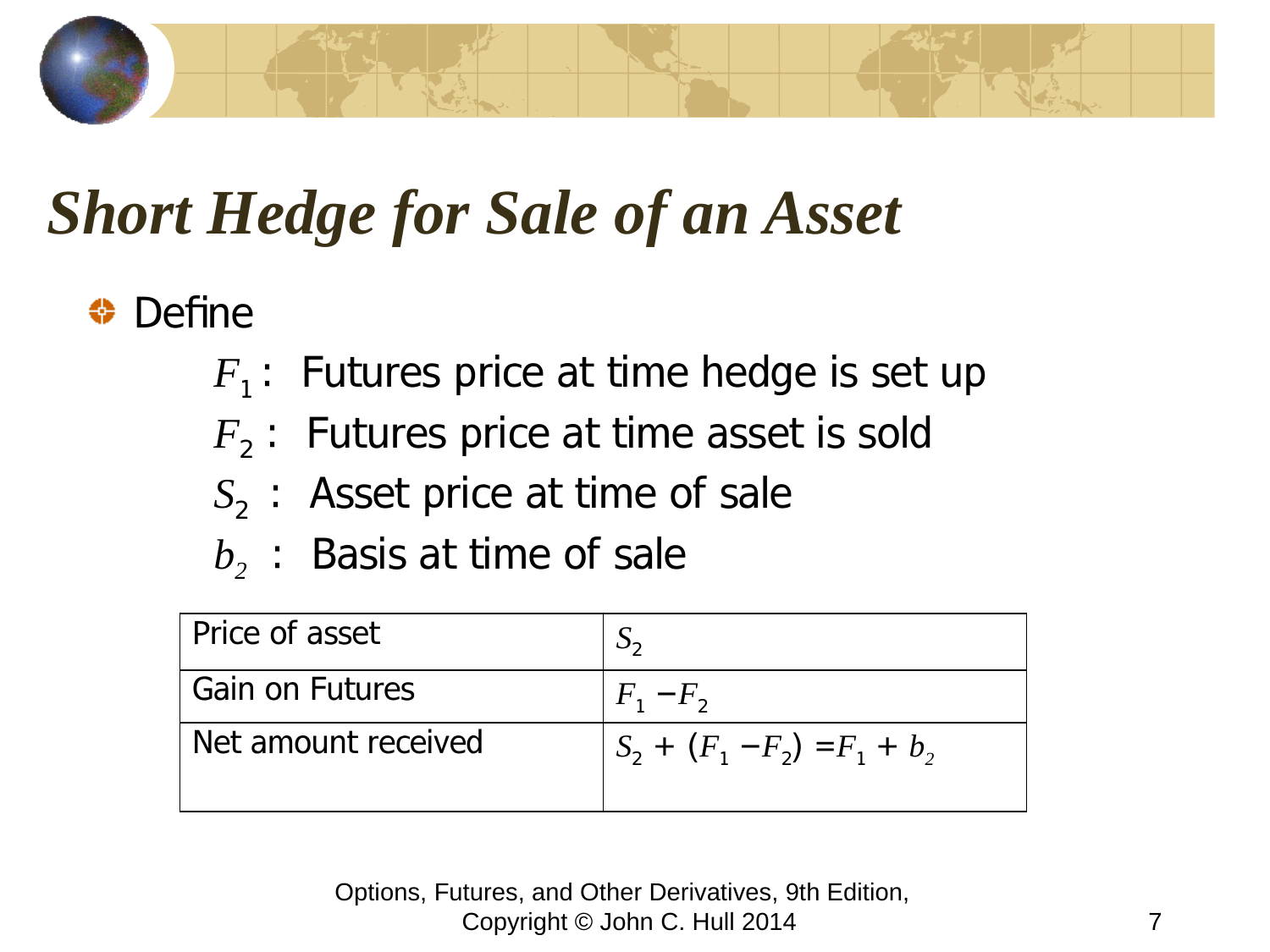

# Short Hedge for Sale of an Asset
Define
F1 :  Futures price at time hedge is set up
F2 :  Futures price at time asset is sold
S2  :  Asset price at time of sale
b2  :  Basis at time of sale

| Price of asset | S2 |
| --- | --- |
| Gain on Futures | F1 −F2 |
| Net amount received | S2 + (F1 −F2) =F1 + b2 |
Options, Futures, and Other Derivatives, 9th Edition,   Copyright © John C. Hull 2014
7